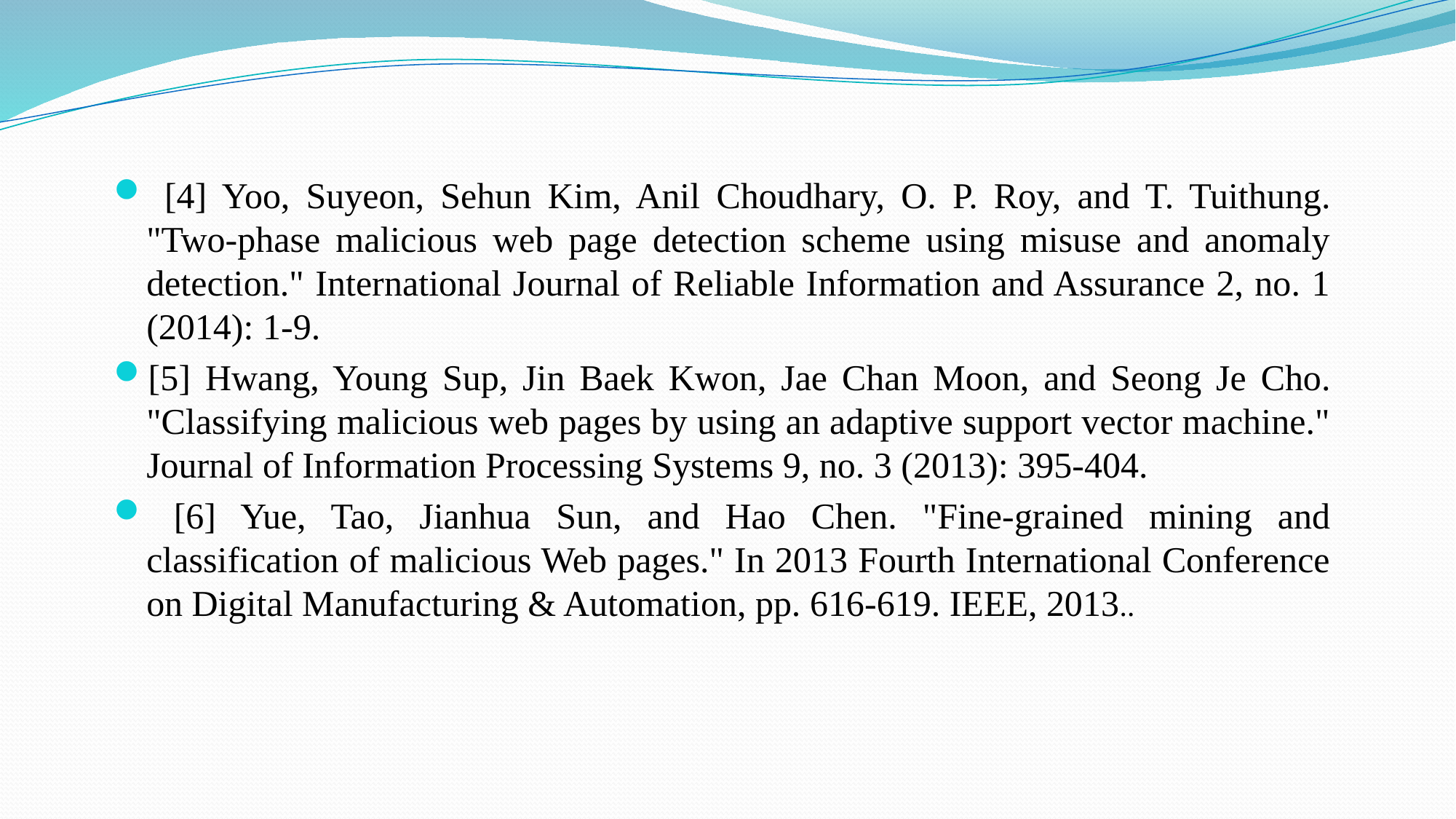

[4] Yoo, Suyeon, Sehun Kim, Anil Choudhary, O. P. Roy, and T. Tuithung. "Two-phase malicious web page detection scheme using misuse and anomaly detection." International Journal of Reliable Information and Assurance 2, no. 1 (2014): 1-9.
[5] Hwang, Young Sup, Jin Baek Kwon, Jae Chan Moon, and Seong Je Cho. "Classifying malicious web pages by using an adaptive support vector machine." Journal of Information Processing Systems 9, no. 3 (2013): 395-404.
 [6] Yue, Tao, Jianhua Sun, and Hao Chen. "Fine-grained mining and classification of malicious Web pages." In 2013 Fourth International Conference on Digital Manufacturing & Automation, pp. 616-619. IEEE, 2013..